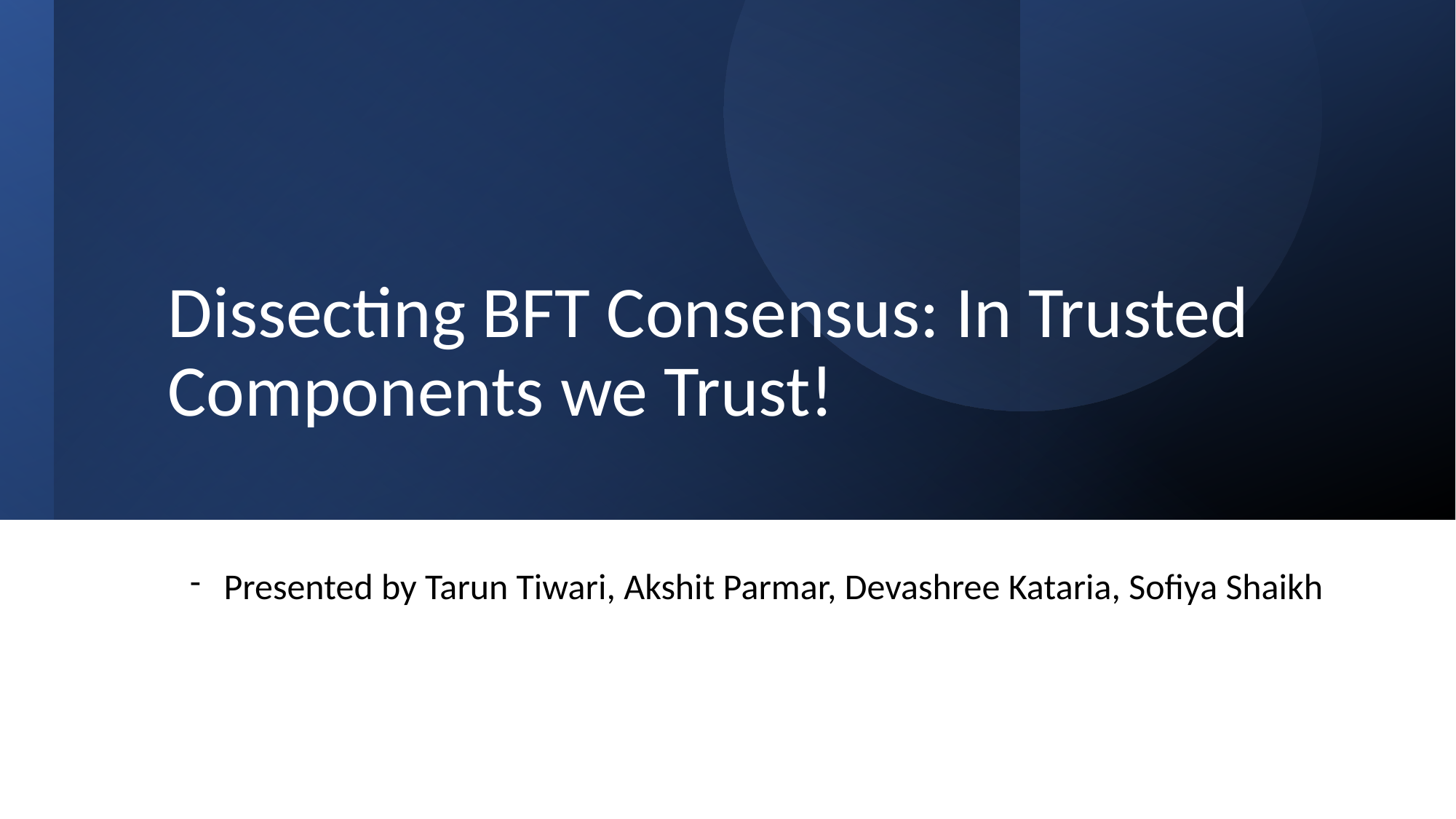

# Dissecting BFT Consensus: In Trusted Components we Trust!
Presented by Tarun Tiwari, Akshit Parmar, Devashree Kataria, Sofiya Shaikh